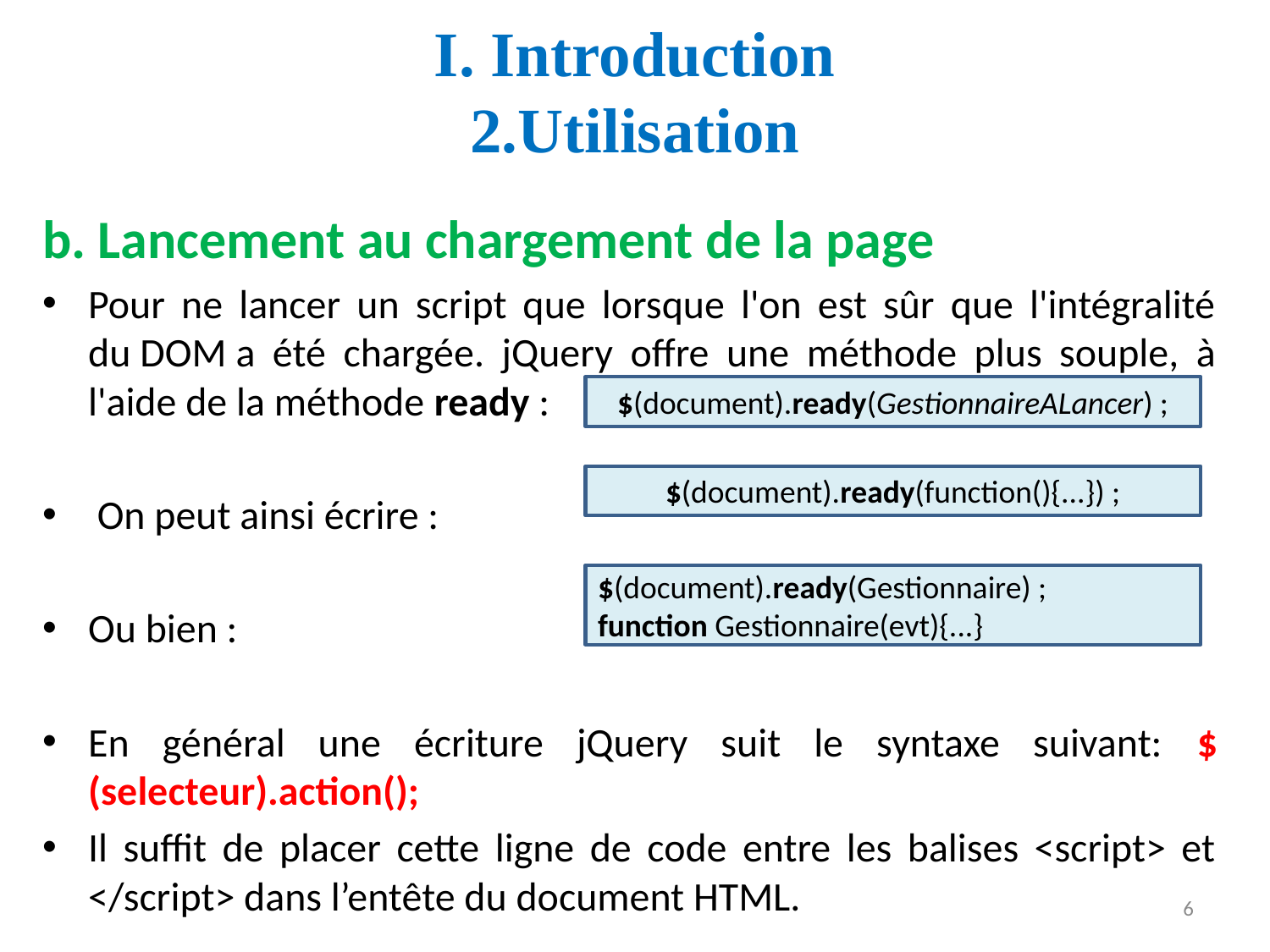

# I. Introduction 2.Utilisation
b. Lancement au chargement de la page
Pour ne lancer un script que lorsque l'on est sûr que l'intégralité du DOM a été chargée. jQuery offre une méthode plus souple, à l'aide de la méthode ready :

 On peut ainsi écrire :

Ou bien :

En général une écriture jQuery suit le syntaxe suivant: $(selecteur).action();
Il suffit de placer cette ligne de code entre les balises <script> et </script> dans l’entête du document HTML.
$(document).ready(GestionnaireALancer) ;
$(document).ready(function(){...}) ;
$(document).ready(Gestionnaire) ;
function Gestionnaire(evt){...}
6